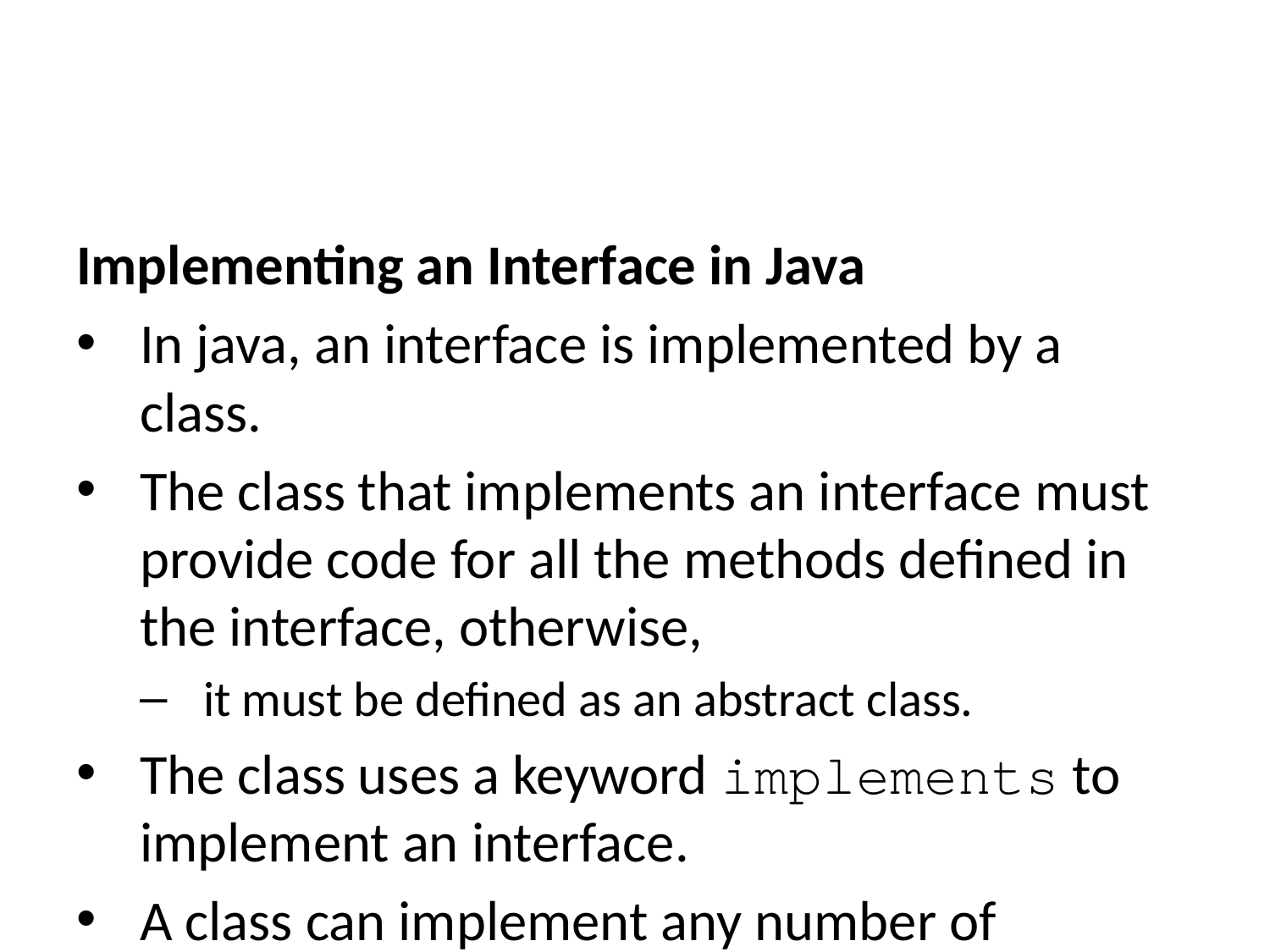

Implementing an Interface in Java
In java, an interface is implemented by a class.
The class that implements an interface must provide code for all the methods defined in the interface, otherwise,
it must be defined as an abstract class.
The class uses a keyword implements to implement an interface.
A class can implement any number of interfaces.
When a class wants to implement more than one interface,
we use the implements keyword is followed by a comma-separated list of the interfaces implemented by the class.